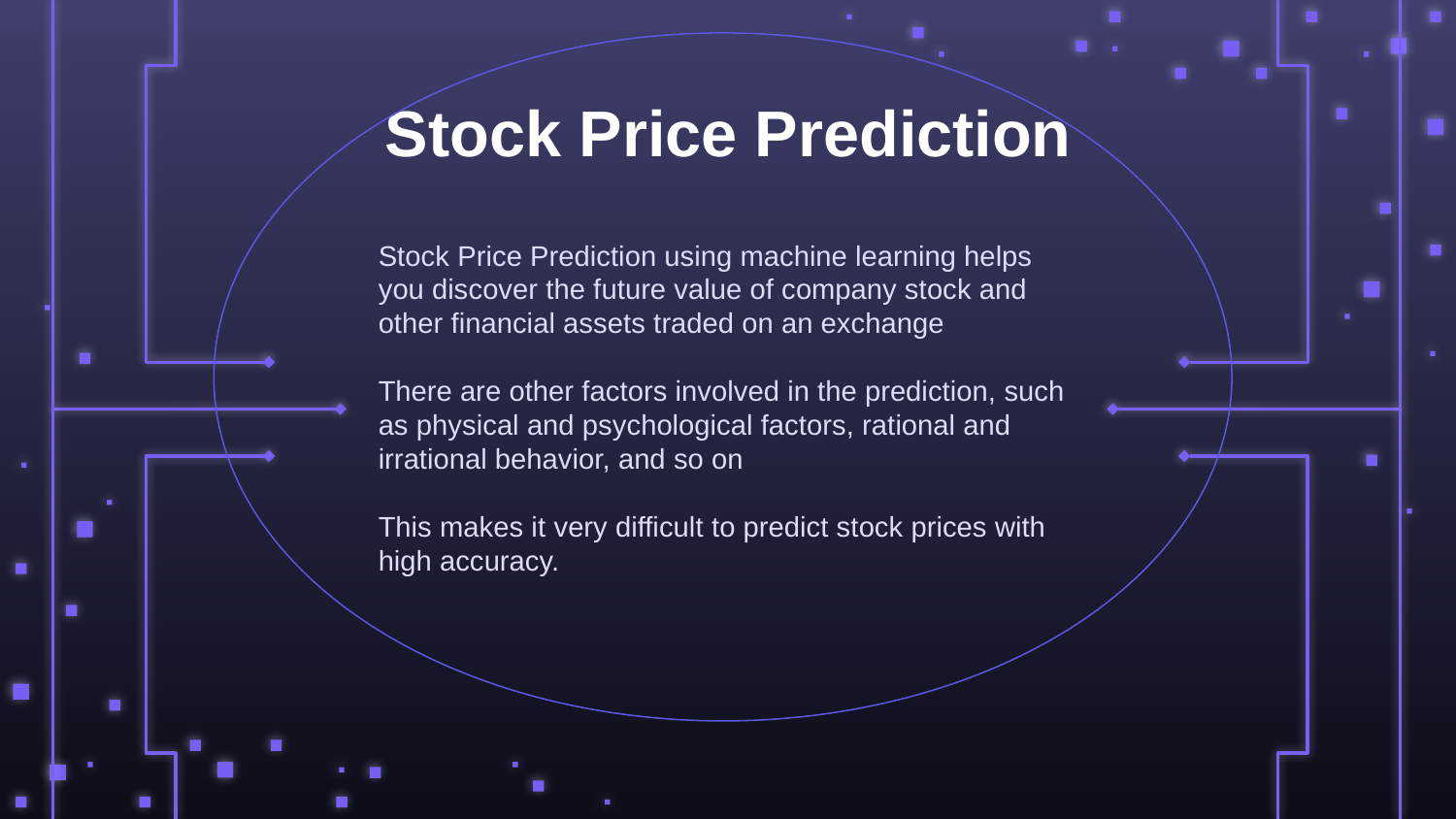

Stock Price Prediction
Stock Price Prediction using machine learning helps you discover the future value of company stock and other financial assets traded on an exchange

There are other factors involved in the prediction, such as physical and psychological factors, rational and irrational behavior, and so on

This makes it very difficult to predict stock prices with high accuracy.